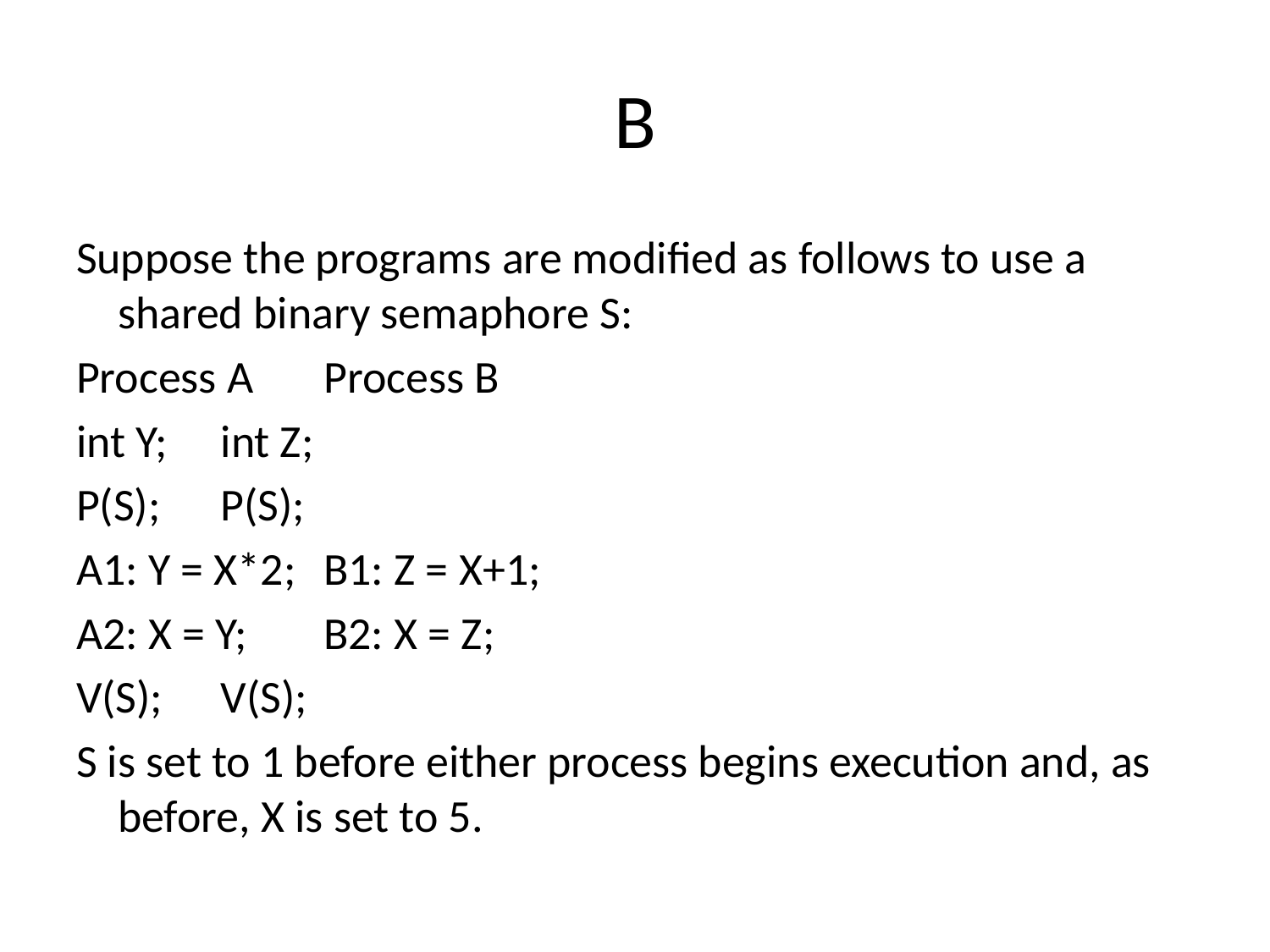

# B
Suppose the programs are modified as follows to use a shared binary semaphore S:
Process A 		Process B
int Y; 			int Z;
P(S); 			P(S);
A1: Y = X*2; 	B1: Z = X+1;
A2: X = Y; 		B2: X = Z;
V(S); 			V(S);
S is set to 1 before either process begins execution and, as before, X is set to 5.